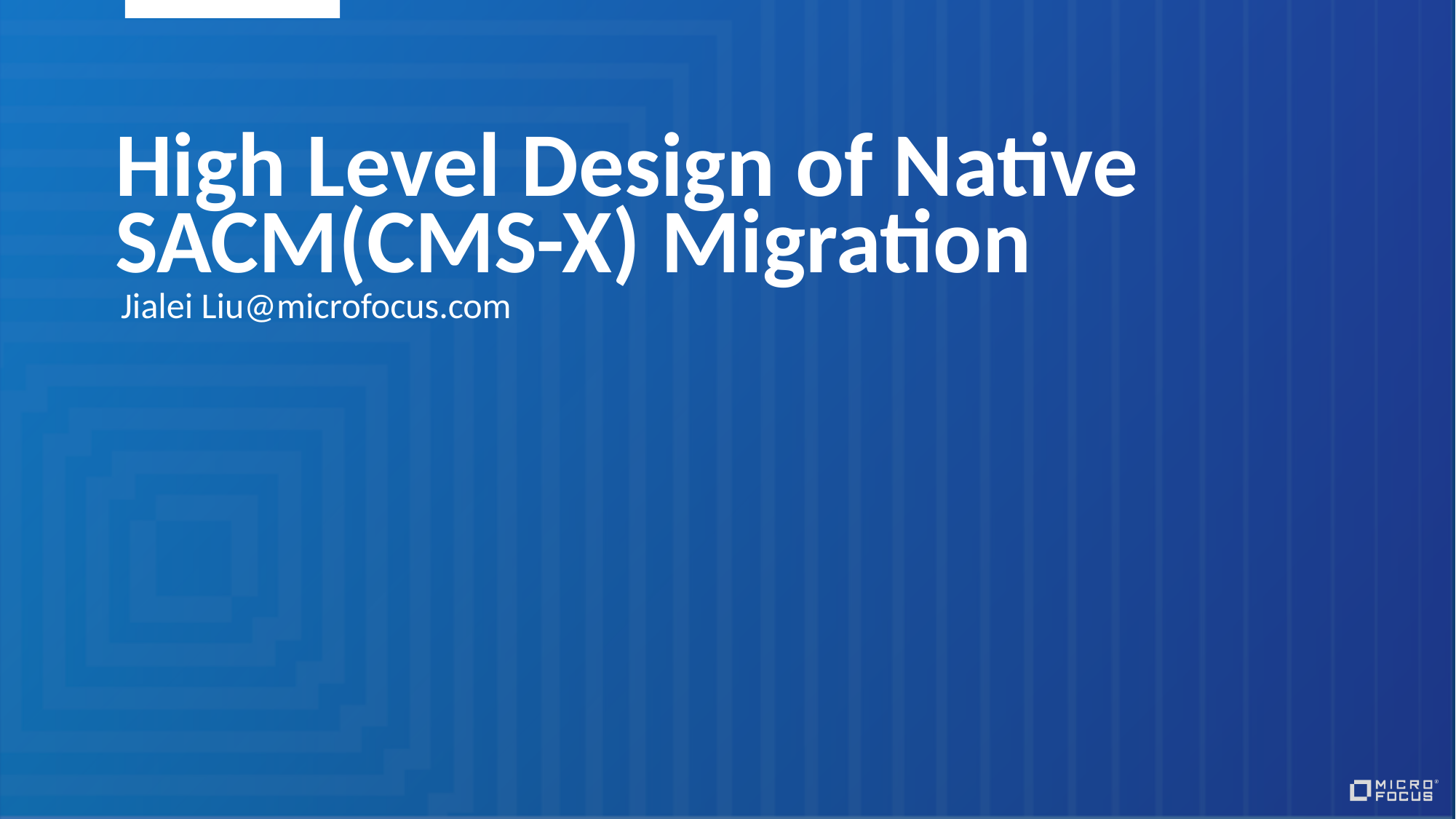

# High Level Design of Native SACM(CMS-X) Migration
Jialei Liu@microfocus.com